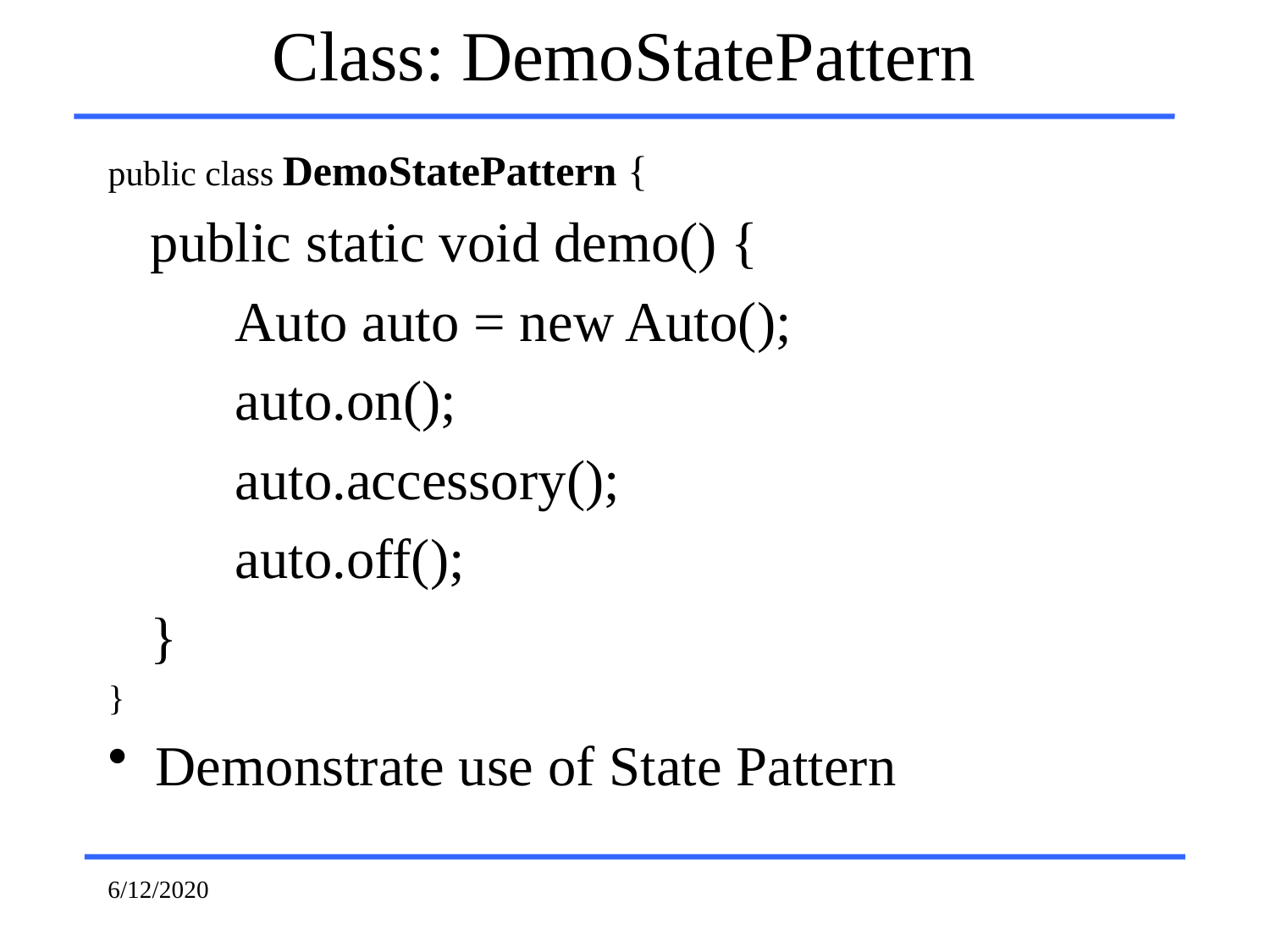

Class: DemoStatePattern
public class DemoStatePattern {
   public static void demo() {
	Auto auto = new Auto();
	auto.on();
	auto.accessory();
	auto.off();
   }
}
Demonstrate use of State Pattern
6/12/2020